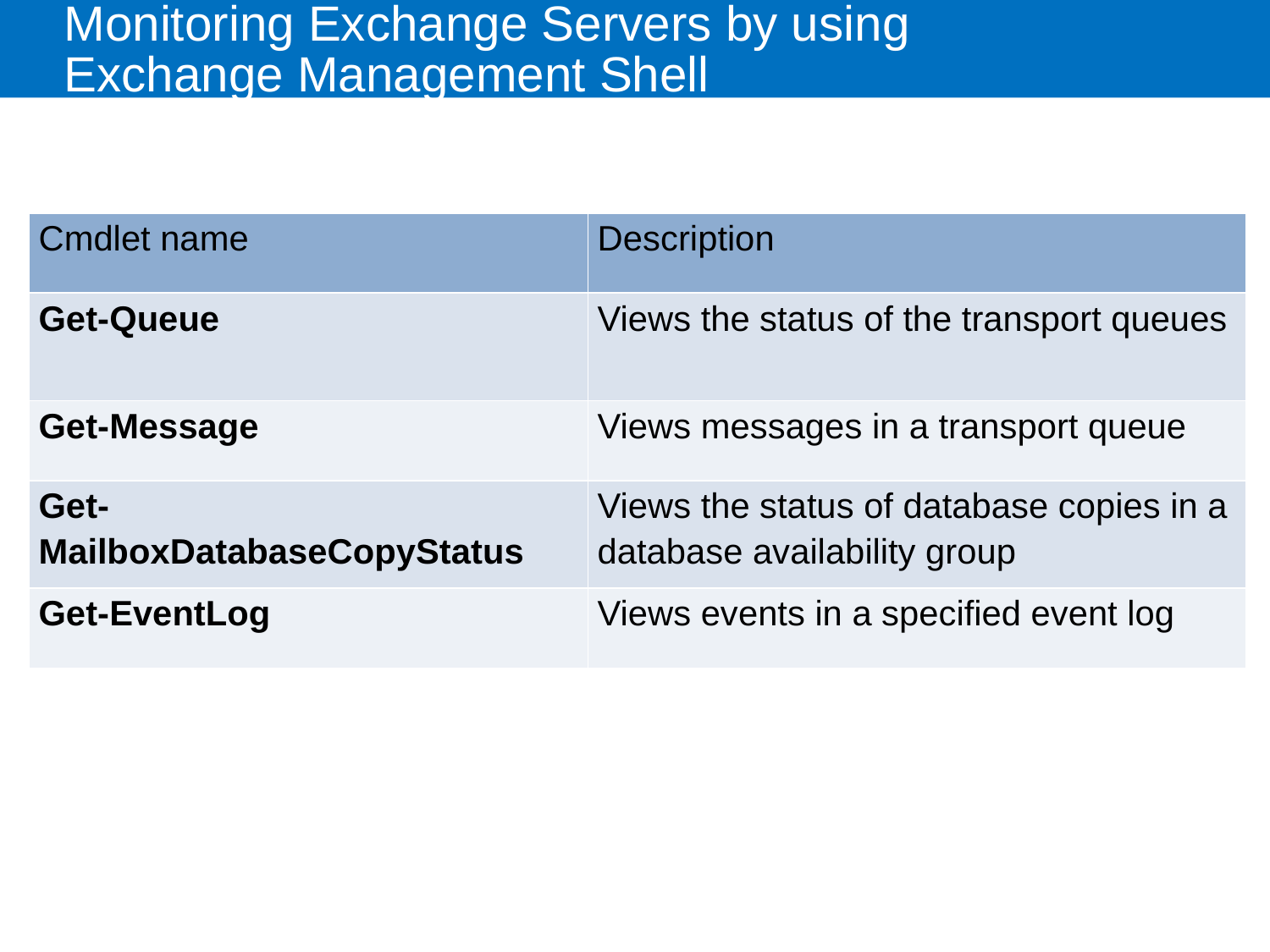

# Monitoring Exchange Servers by using Exchange Management Shell
| Cmdlet name | Description |
| --- | --- |
| Get-Queue | Views the status of the transport queues |
| Get-Message | Views messages in a transport queue |
| Get-MailboxDatabaseCopyStatus | Views the status of database copies in a database availability group |
| Get-EventLog | Views events in a specified event log |